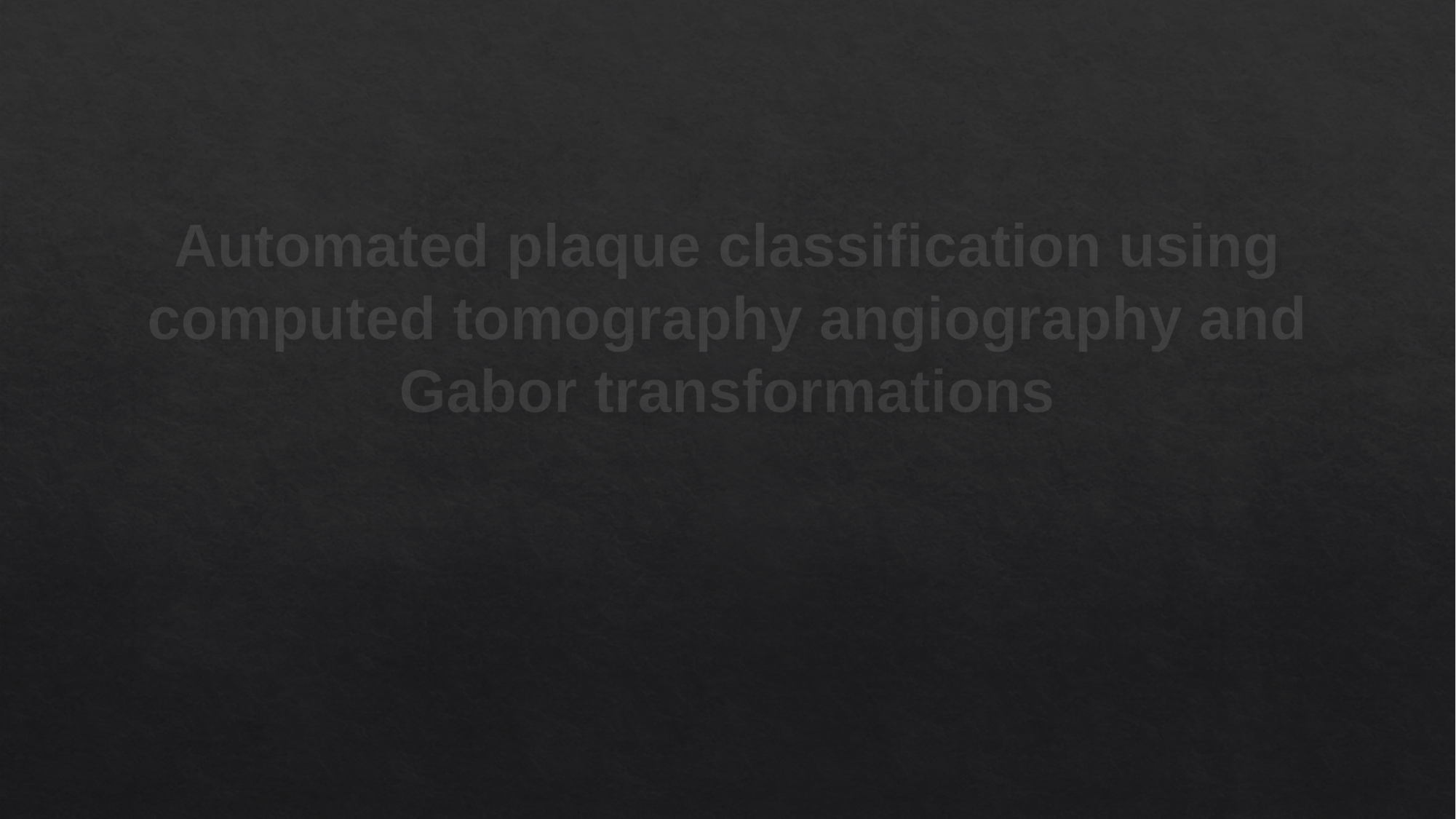

# Automated plaque classification using computed tomography angiography and Gabor transformations